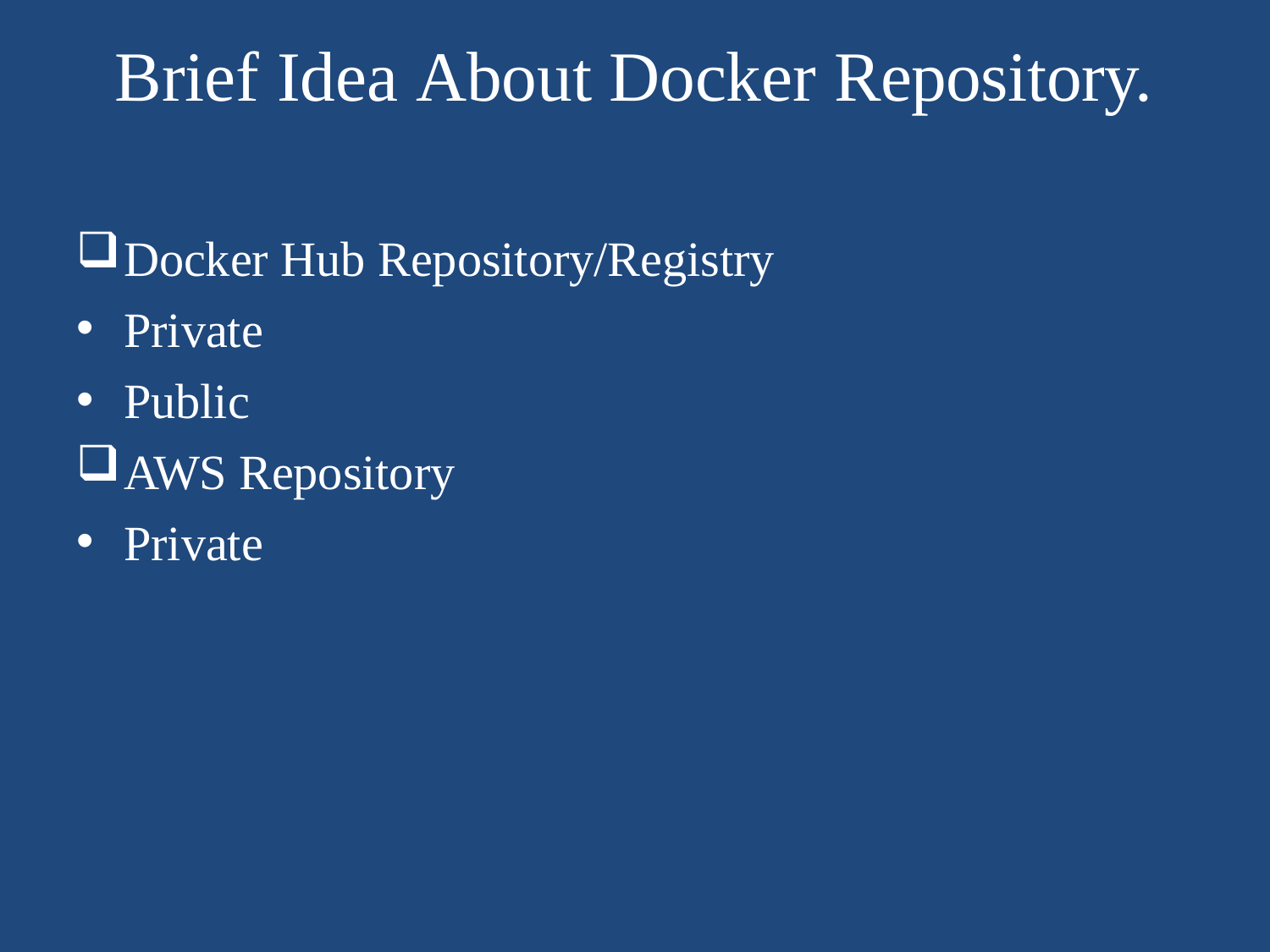

# Brief Idea About Docker Repository.
Docker Hub Repository/Registry
Private
Public
AWS Repository
Private